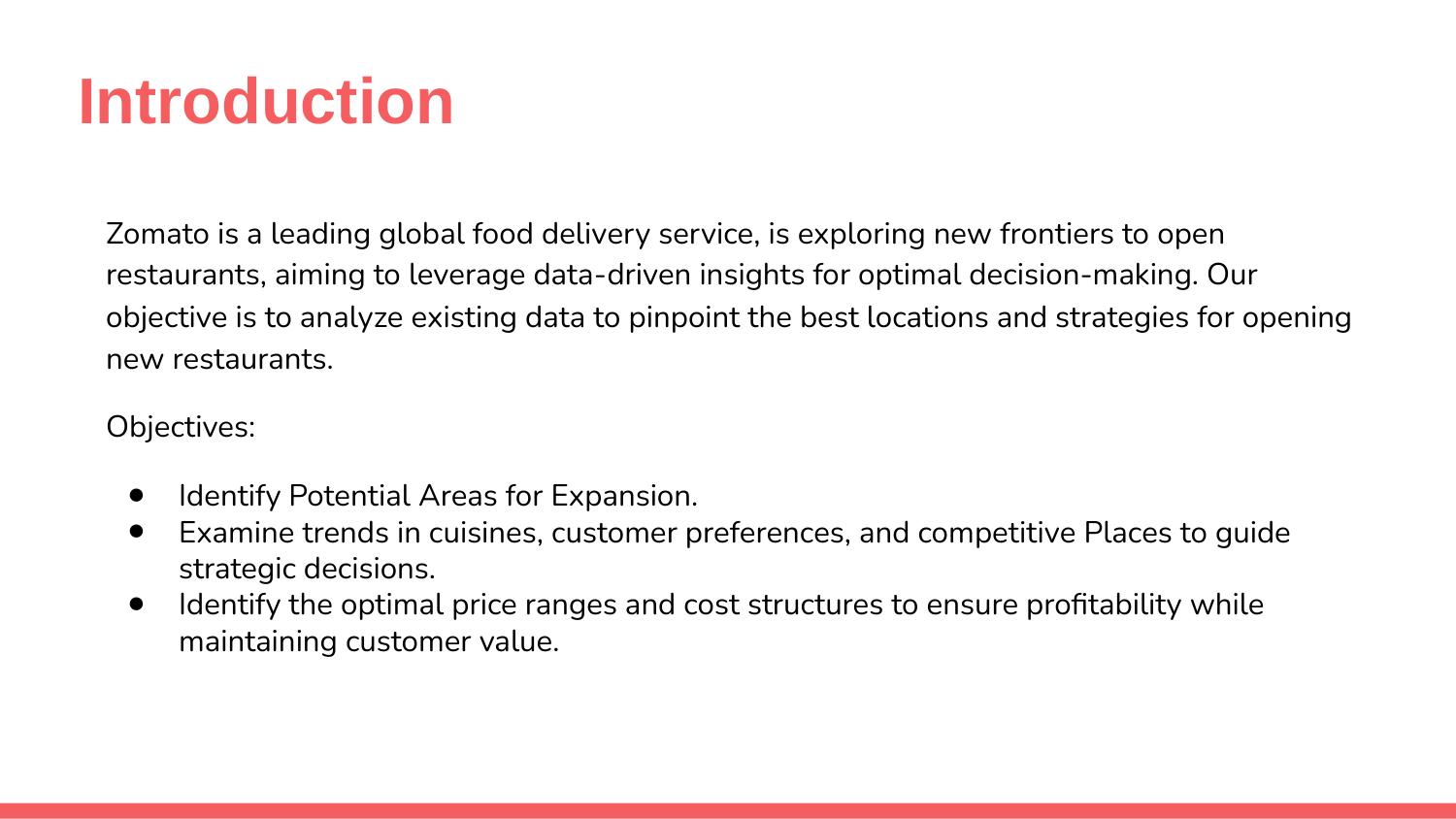

# Introduction
Zomato is a leading global food delivery service, is exploring new frontiers to open restaurants, aiming to leverage data-driven insights for optimal decision-making. Our objective is to analyze existing data to pinpoint the best locations and strategies for opening new restaurants.
Objectives:
Identify Potential Areas for Expansion.
Examine trends in cuisines, customer preferences, and competitive Places to guide strategic decisions.
Identify the optimal price ranges and cost structures to ensure profitability while maintaining customer value.